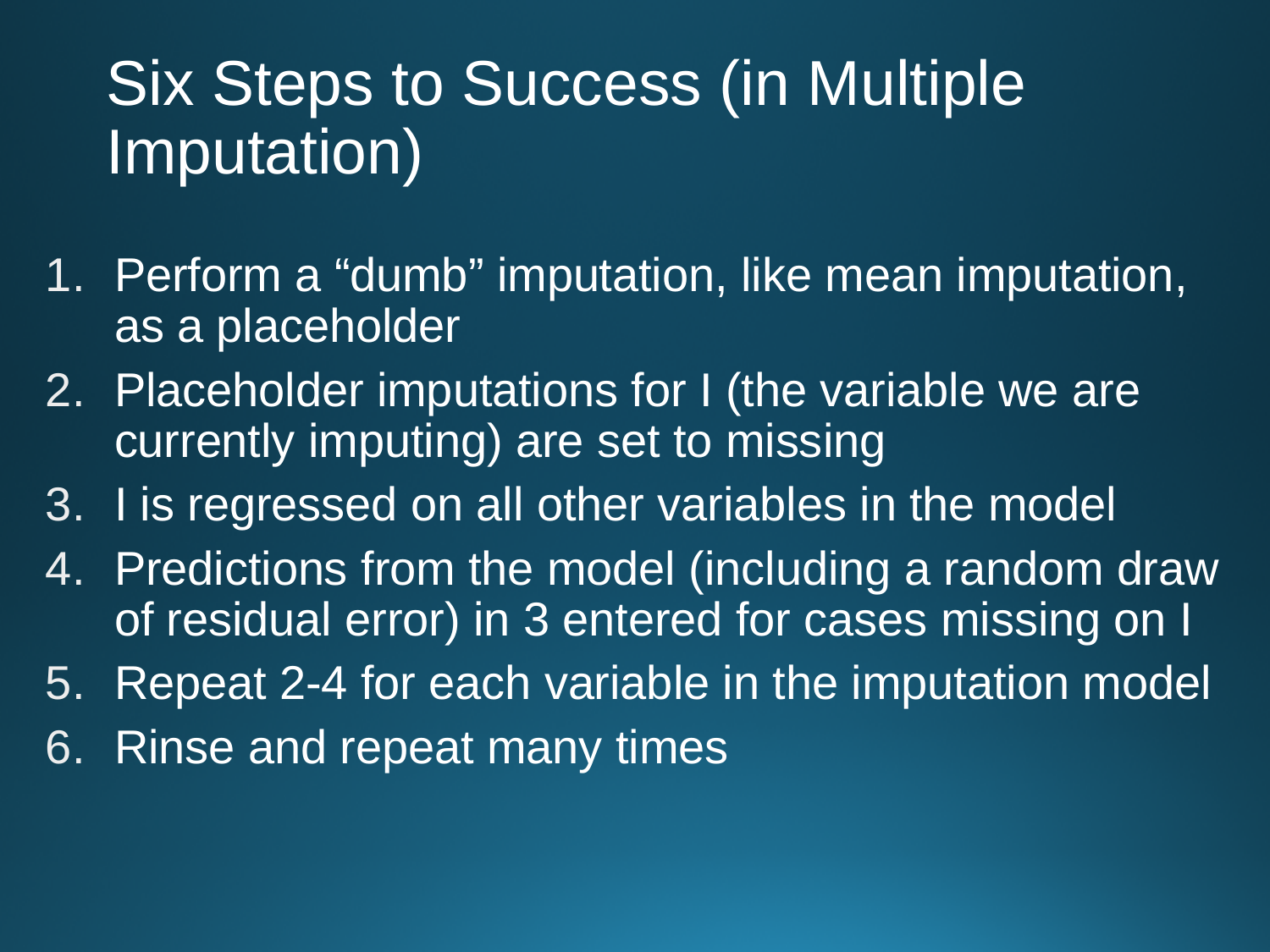

# Six Steps to Success (in Multiple Imputation)
Perform a “dumb” imputation, like mean imputation, as a placeholder
Placeholder imputations for I (the variable we are currently imputing) are set to missing
I is regressed on all other variables in the model
Predictions from the model (including a random draw of residual error) in 3 entered for cases missing on I
Repeat 2-4 for each variable in the imputation model
Rinse and repeat many times